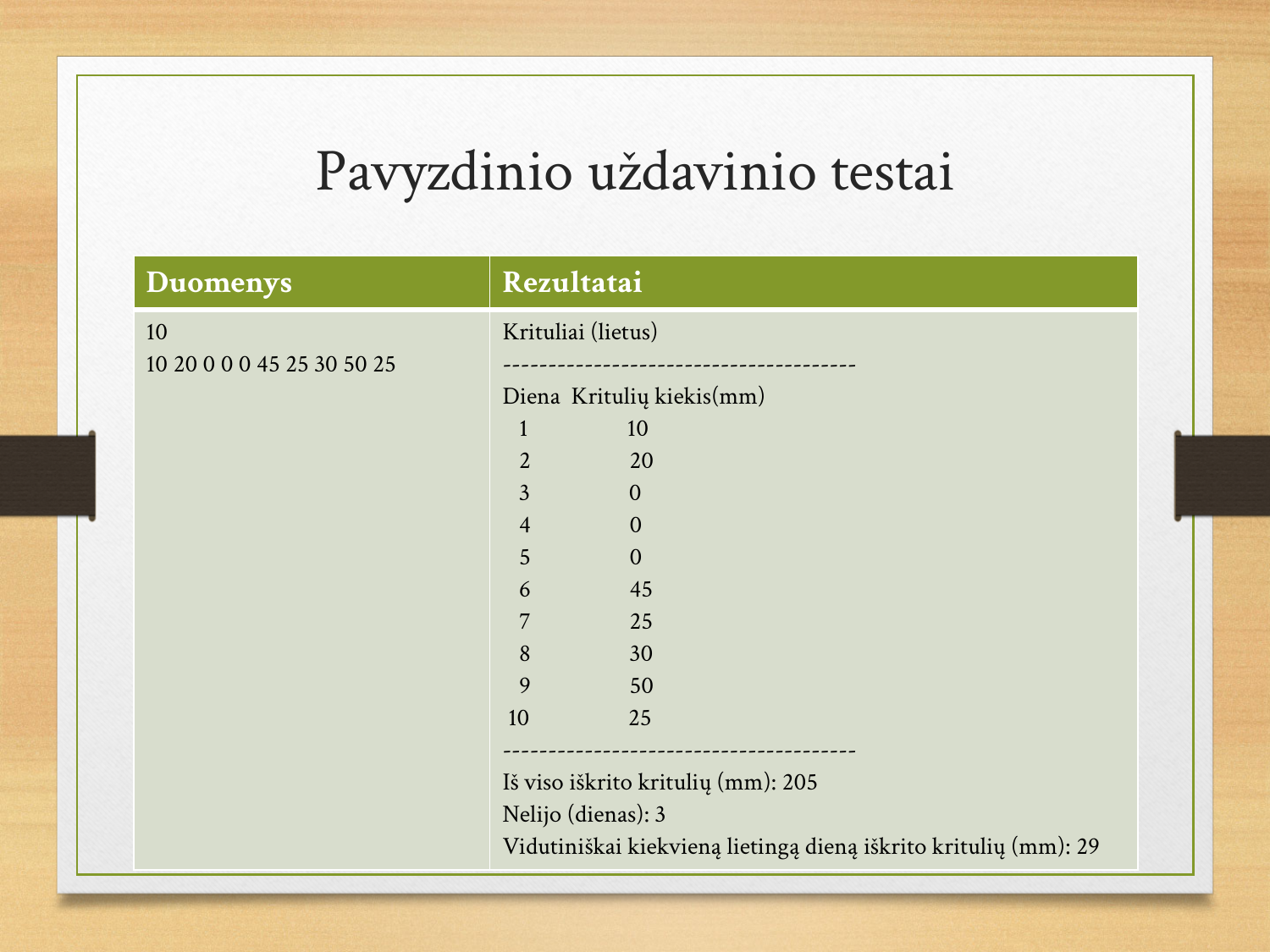

# Pavyzdinio uždavinio testai
| Duomenys | Rezultatai |
| --- | --- |
| 10 10 20 0 0 0 45 25 30 50 25 | Krituliai (lietus) --------------------------------------- Diena Kritulių kiekis(mm) 1 10 2 20 3 0 4 0 5 0 6 45 7 25 8 30 9 50 10 25 --------------------------------------- Iš viso iškrito kritulių (mm): 205 Nelijo (dienas): 3 Vidutiniškai kiekvieną lietingą dieną iškrito kritulių (mm): 29 |